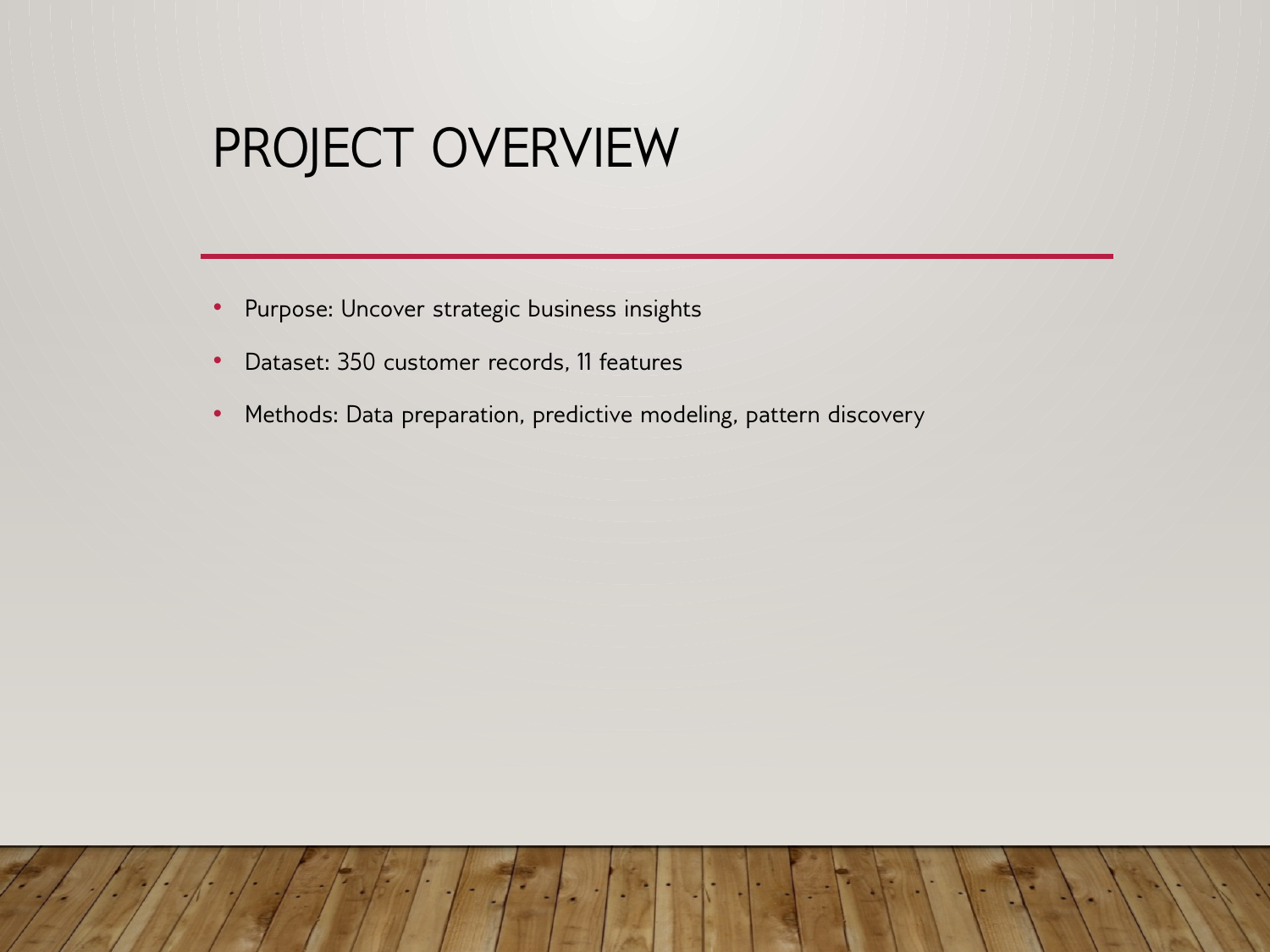

# Project Overview
Purpose: Uncover strategic business insights
Dataset: 350 customer records, 11 features
Methods: Data preparation, predictive modeling, pattern discovery